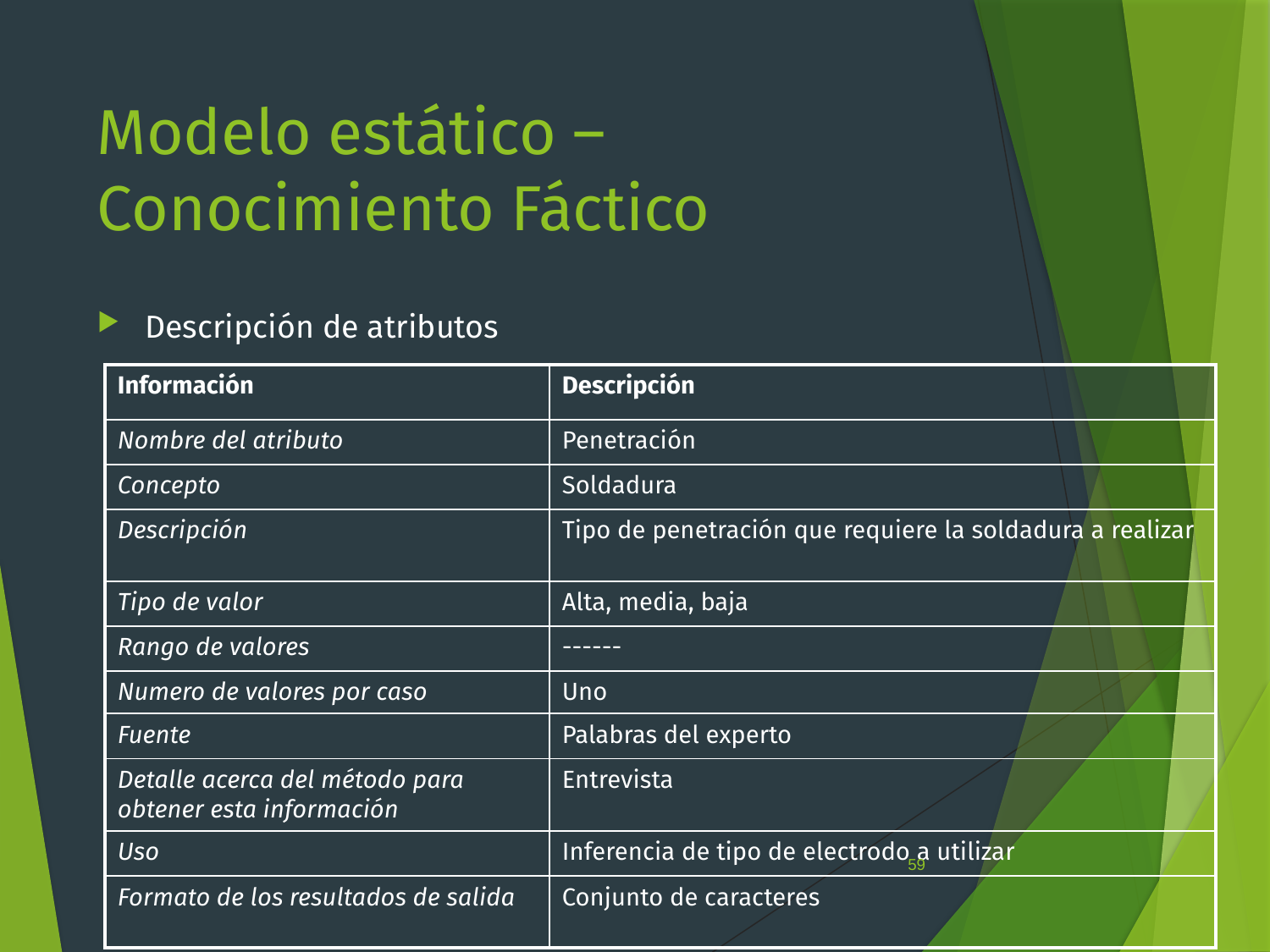

# Modelo estático – Conocimiento Fáctico
Descripción de atributos
| Información | Descripción |
| --- | --- |
| Nombre del atributo | Penetración |
| Concepto | Soldadura |
| Descripción | Tipo de penetración que requiere la soldadura a realizar |
| Tipo de valor | Alta, media, baja |
| Rango de valores | ------ |
| Numero de valores por caso | Uno |
| Fuente | Palabras del experto |
| Detalle acerca del método para obtener esta información | Entrevista |
| Uso | Inferencia de tipo de electrodo a utilizar |
| Formato de los resultados de salida | Conjunto de caracteres |
59